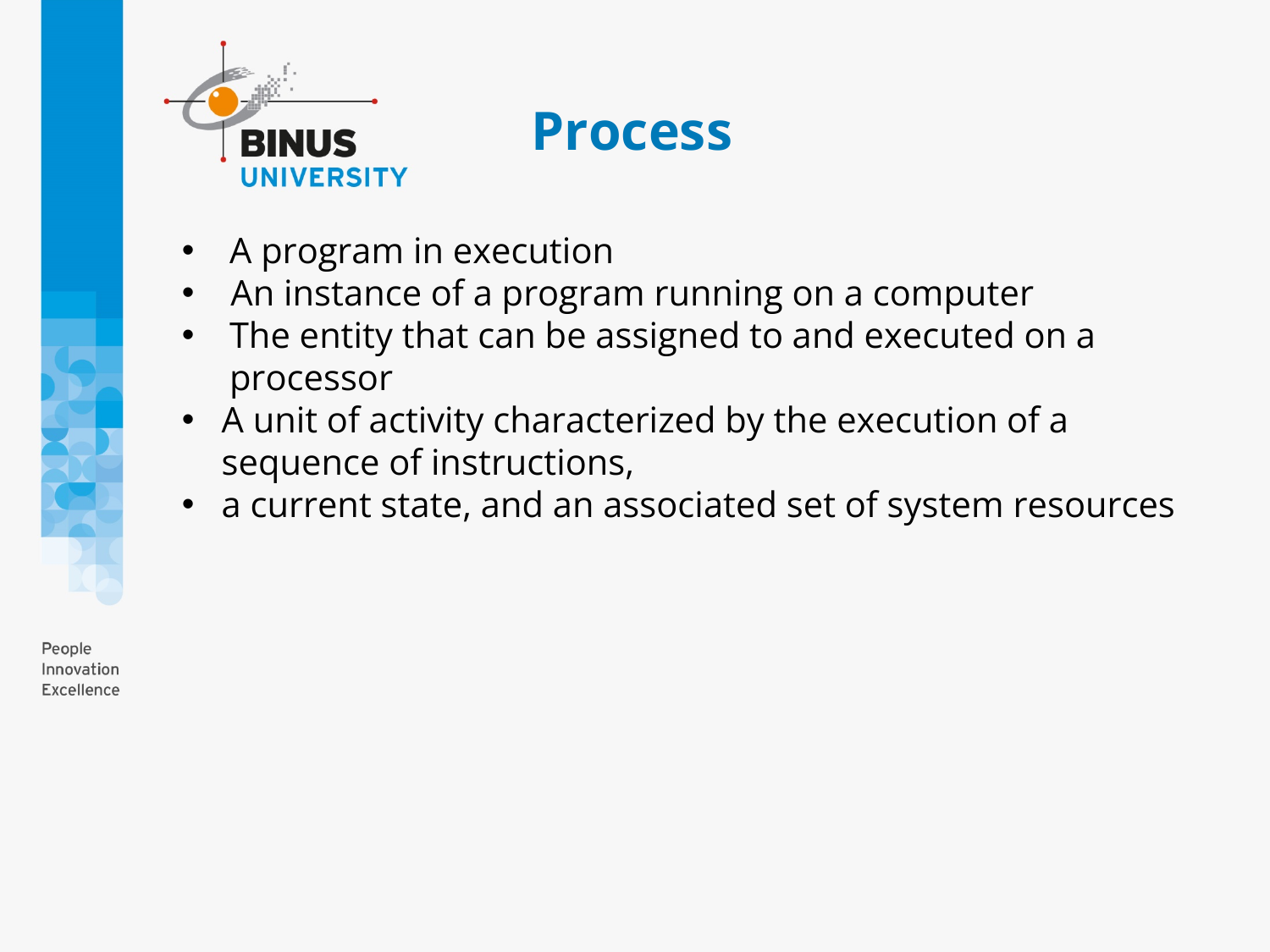

# Process
A program in execution
 An instance of a program running on a computer
The entity that can be assigned to and executed on a processor
A unit of activity characterized by the execution of a sequence of instructions,
a current state, and an associated set of system resources